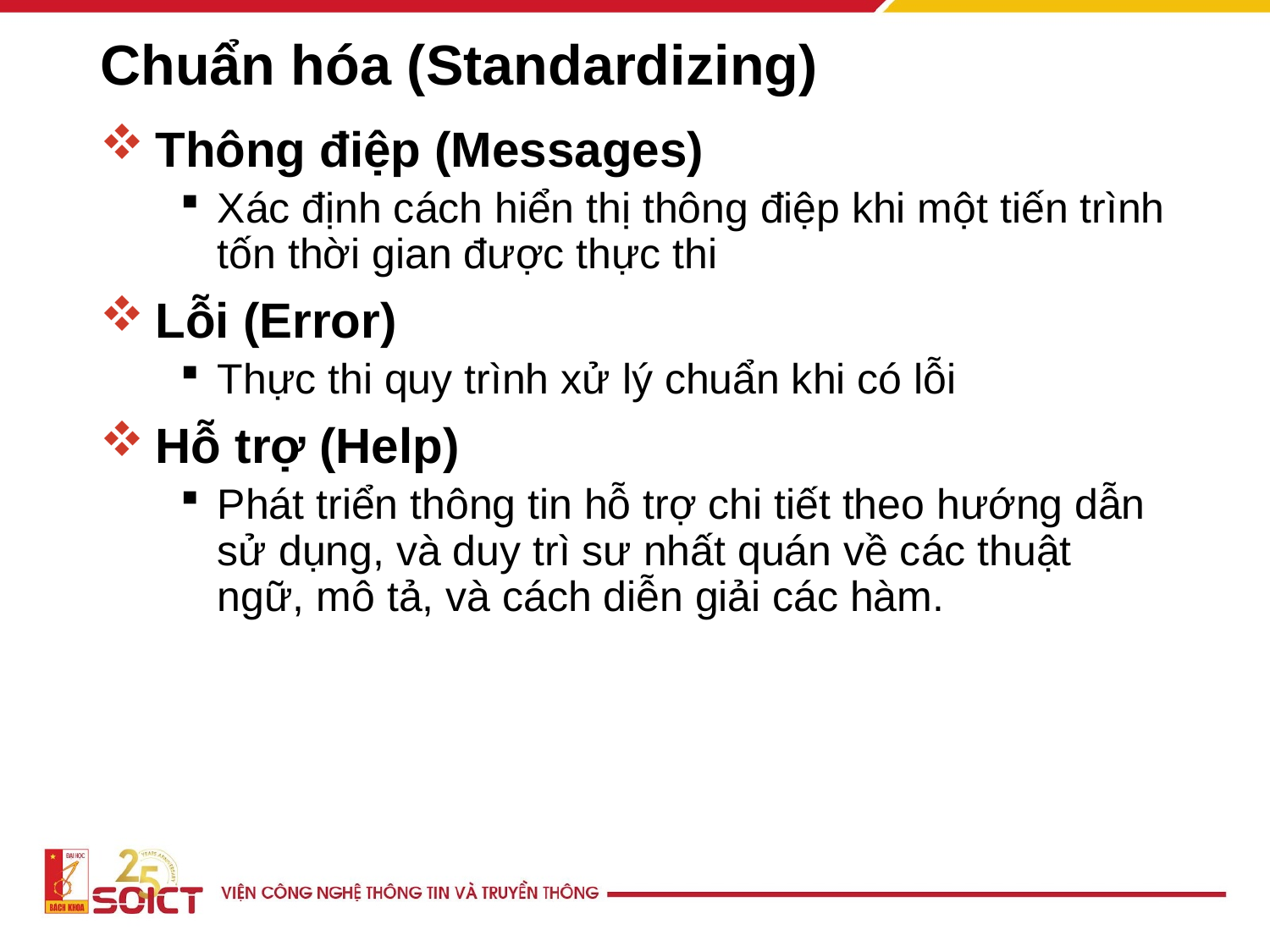

# Chuẩn hóa (Standardizing)
Thông điệp (Messages)
Xác định cách hiển thị thông điệp khi một tiến trình tốn thời gian được thực thi
Lỗi (Error)
Thực thi quy trình xử lý chuẩn khi có lỗi
Hỗ trợ (Help)
Phát triển thông tin hỗ trợ chi tiết theo hướng dẫn sử dụng, và duy trì sư nhất quán về các thuật ngữ, mô tả, và cách diễn giải các hàm.
7